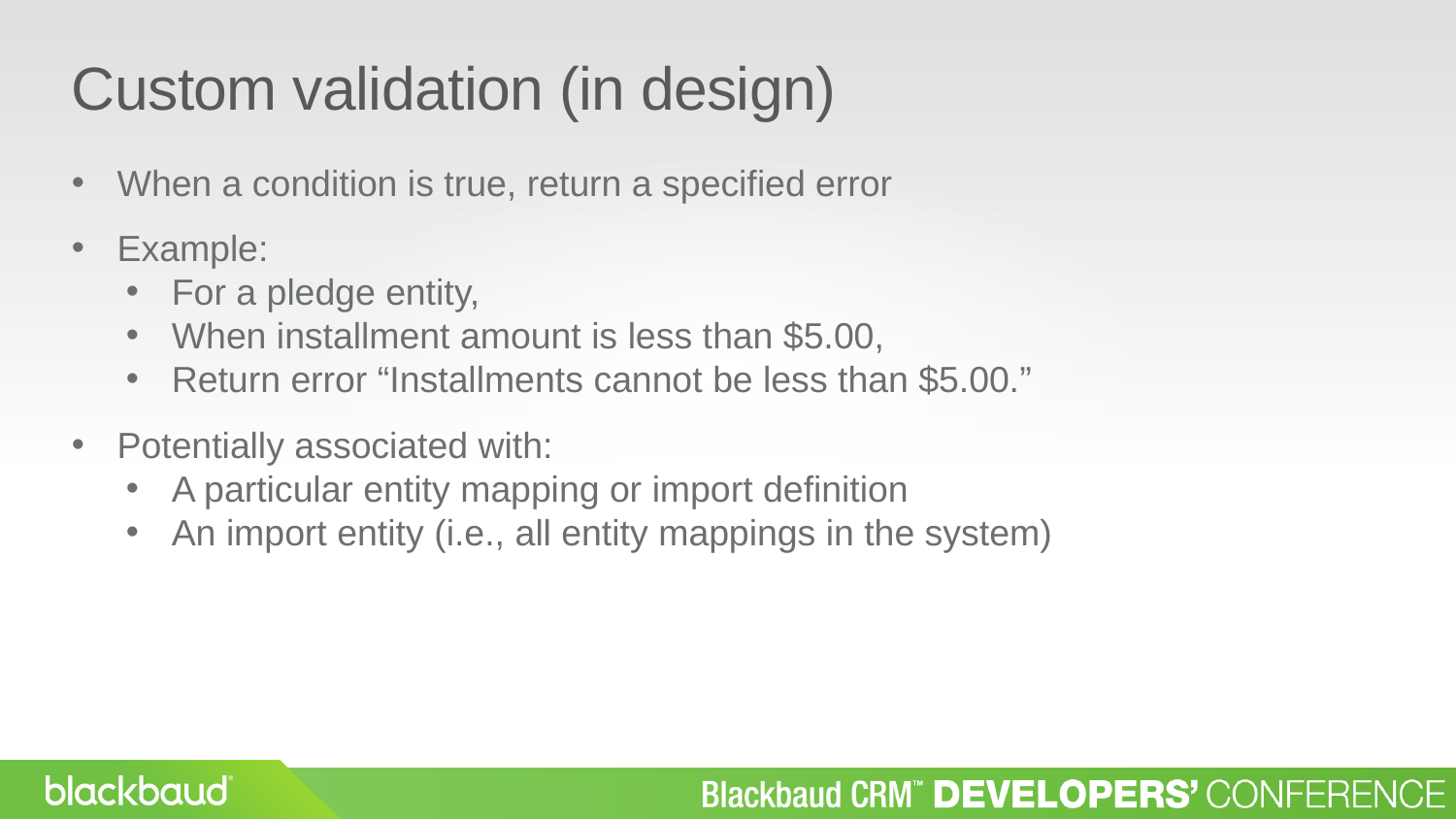

Custom validation (in design)
When a condition is true, return a specified error
Example:
For a pledge entity,
When installment amount is less than $5.00,
Return error “Installments cannot be less than $5.00.”
Potentially associated with:
A particular entity mapping or import definition
An import entity (i.e., all entity mappings in the system)